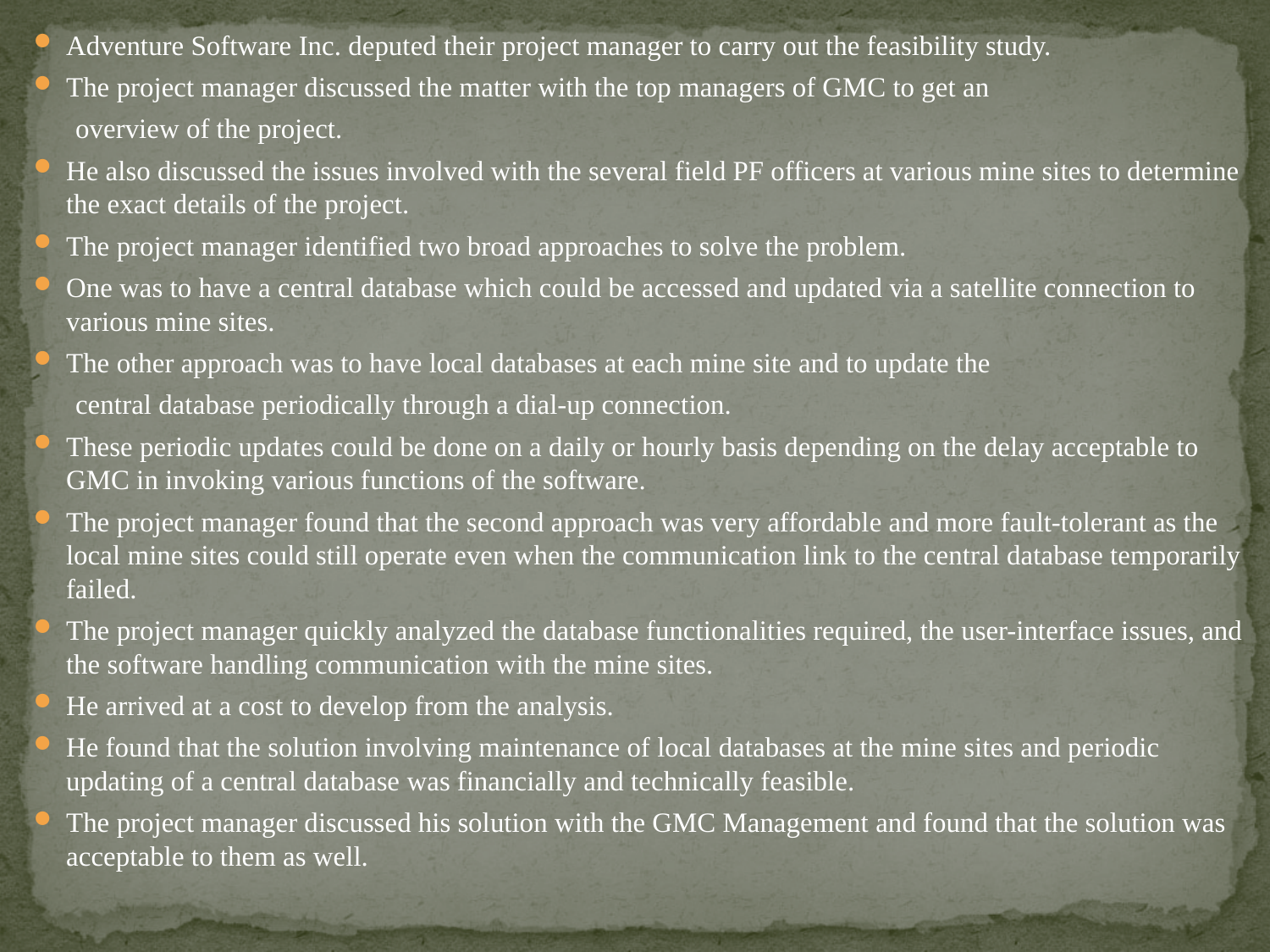

Adventure Software Inc. deputed their project manager to carry out the feasibility study.
The project manager discussed the matter with the top managers of GMC to get an
      overview of the project.
He also discussed the issues involved with the several field PF officers at various mine sites to determine the exact details of the project.
The project manager identified two broad approaches to solve the problem.
One was to have a central database which could be accessed and updated via a satellite connection to various mine sites.
The other approach was to have local databases at each mine site and to update the
      central database periodically through a dial-up connection.
These periodic updates could be done on a daily or hourly basis depending on the delay acceptable to GMC in invoking various functions of the software.
The project manager found that the second approach was very affordable and more fault-tolerant as the local mine sites could still operate even when the communication link to the central database temporarily failed.
The project manager quickly analyzed the database functionalities required, the user-interface issues, and the software handling communication with the mine sites.
He arrived at a cost to develop from the analysis.
He found that the solution involving maintenance of local databases at the mine sites and periodic updating of a central database was financially and technically feasible.
The project manager discussed his solution with the GMC Management and found that the solution was acceptable to them as well.